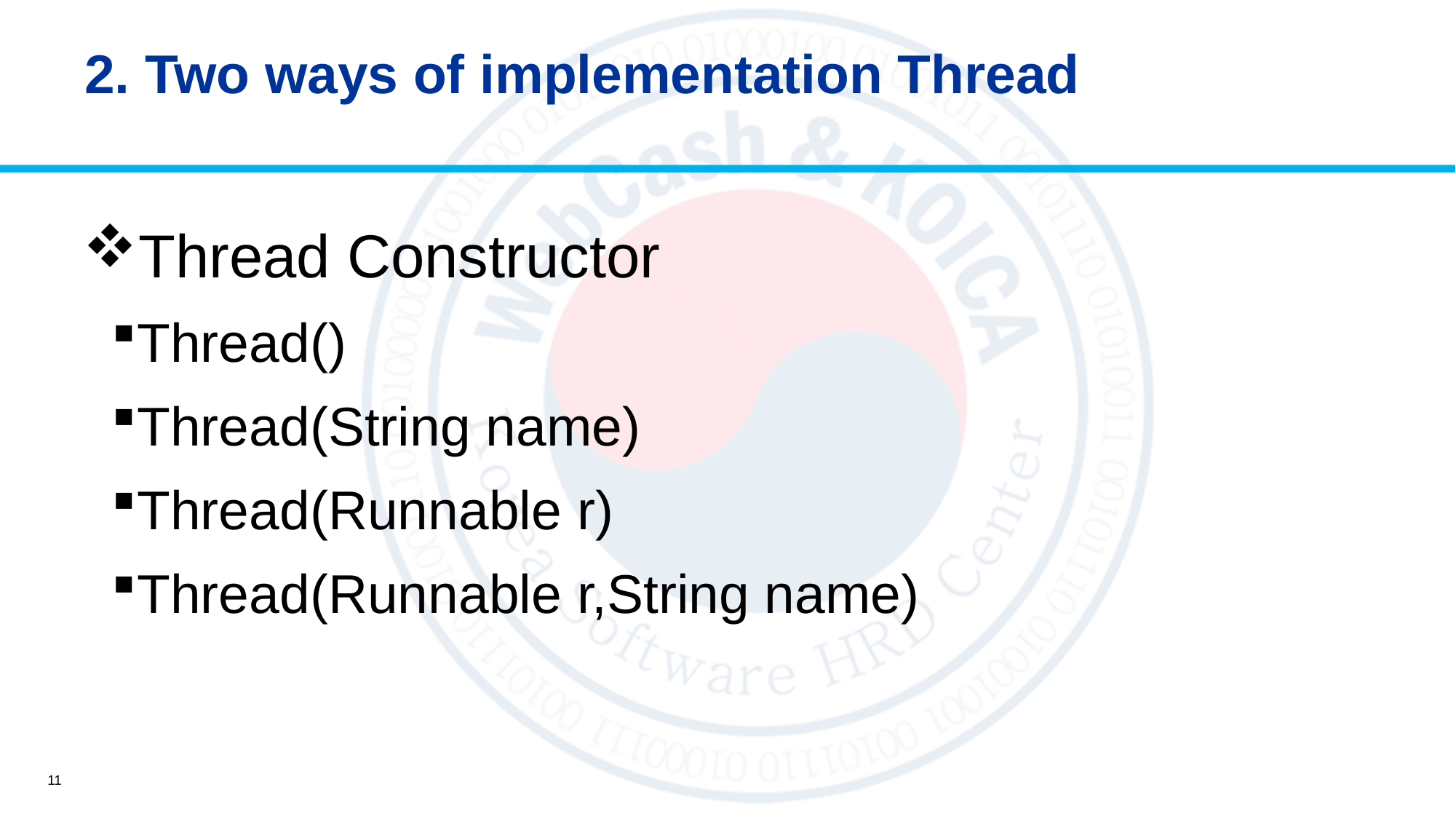

# 2. Two ways of implementation Thread
Thread Constructor
Thread()
Thread(String name)
Thread(Runnable r)
Thread(Runnable r,String name)

11